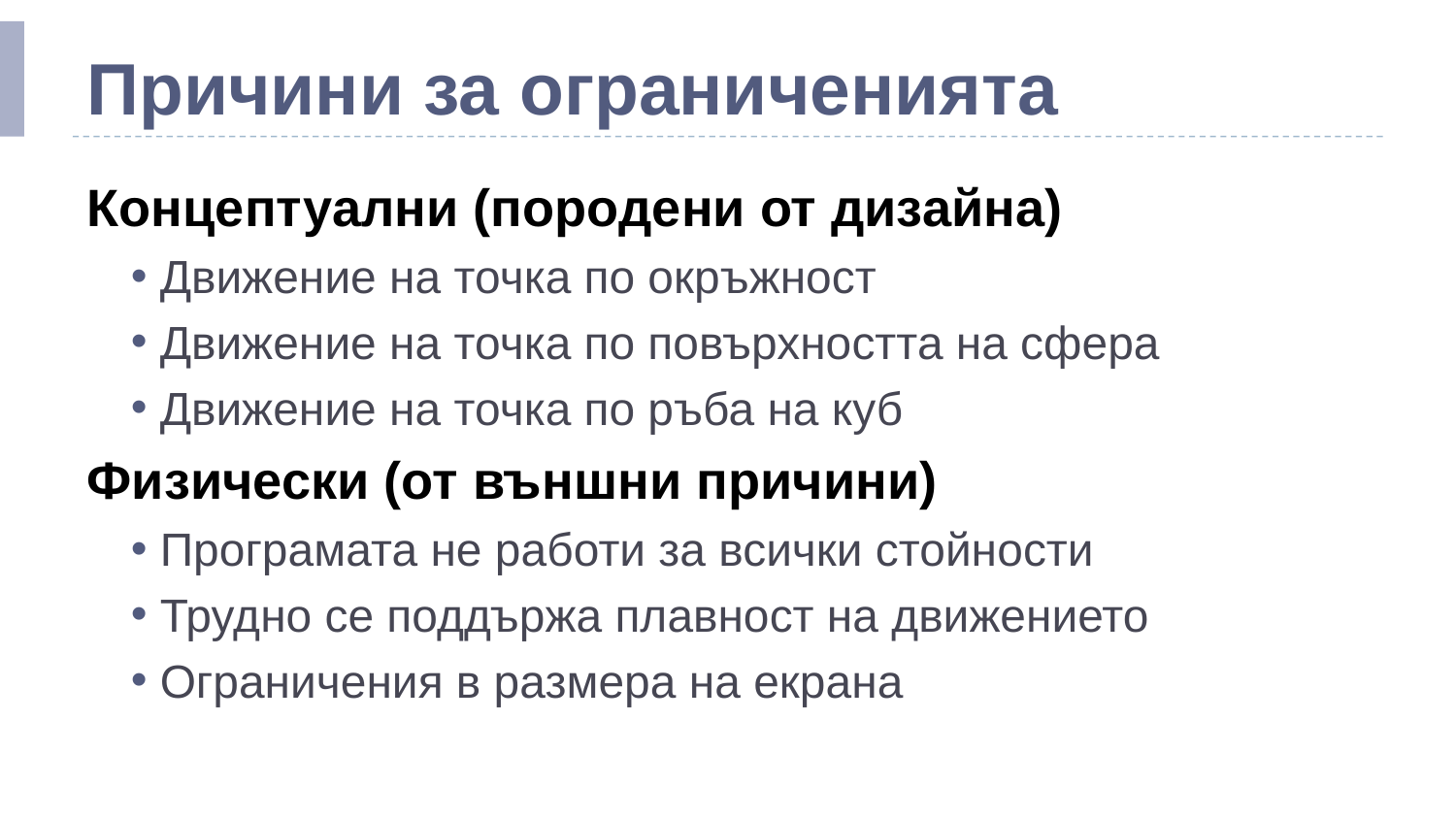

# Причини за ограниченията
Концептуални (породени от дизайна)
Движение на точка по окръжност
Движение на точка по повърхността на сфера
Движение на точка по ръба на куб
Физически (от външни причини)
Програмата не работи за всички стойности
Трудно се поддържа плавност на движението
Ограничения в размера на екрана